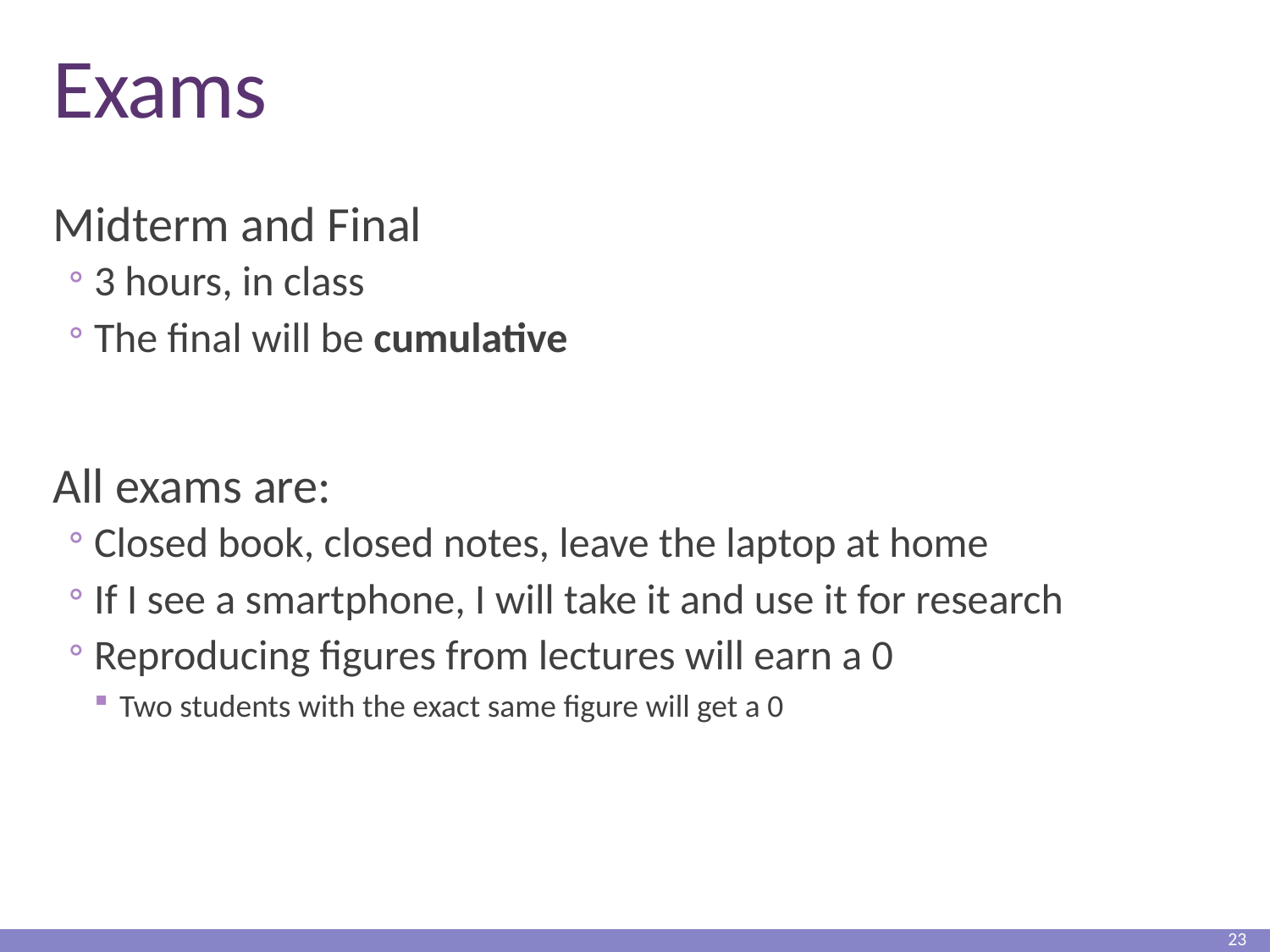

# Exams
Midterm and Final
3 hours, in class
The final will be cumulative

All exams are:
Closed book, closed notes, leave the laptop at home
If I see a smartphone, I will take it and use it for research
Reproducing figures from lectures will earn a 0
Two students with the exact same figure will get a 0
23